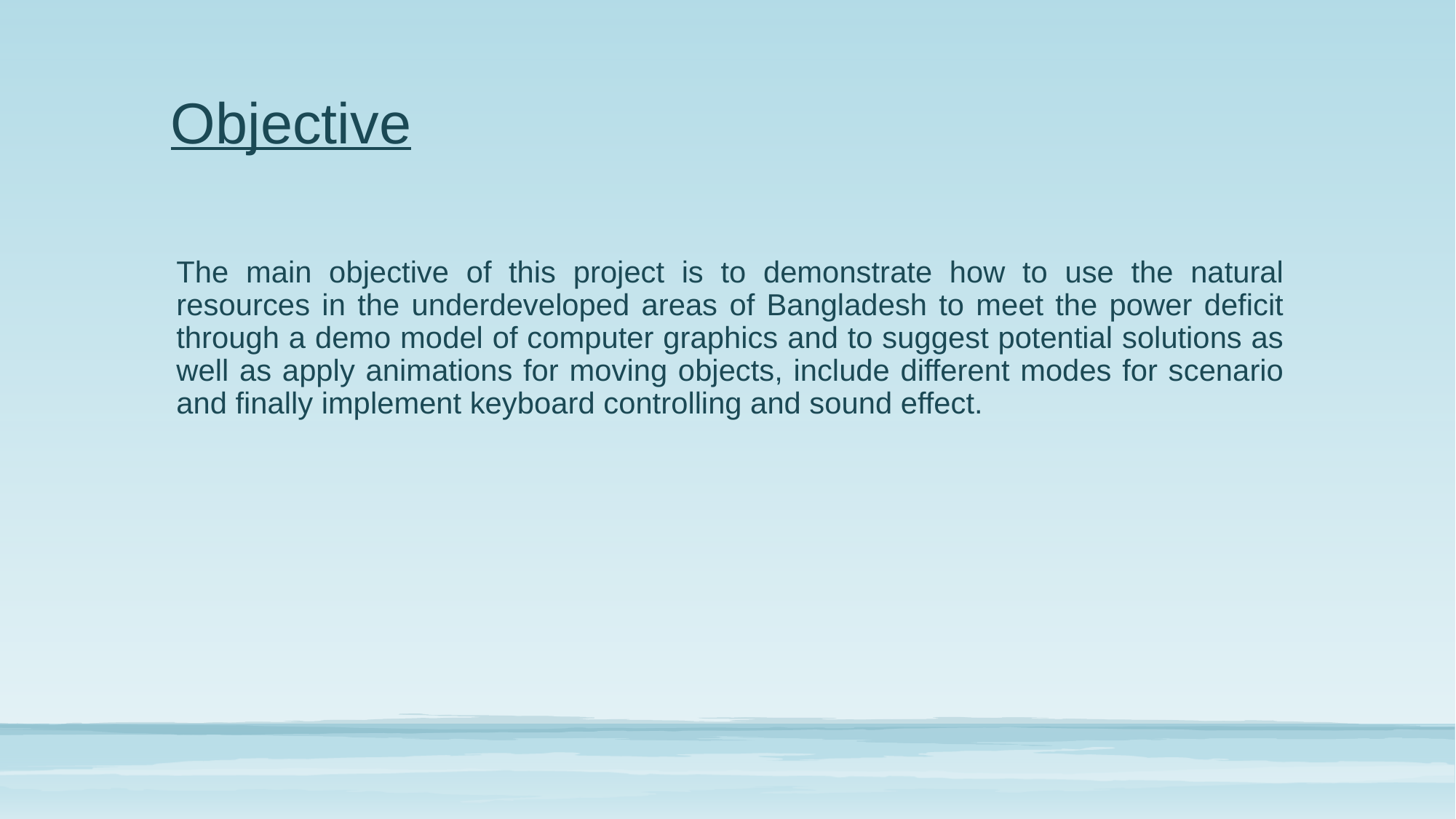

# Objective

The main objective of this project is to demonstrate how to use the natural resources in the underdeveloped areas of Bangladesh to meet the power deficit through a demo model of computer graphics and to suggest potential solutions as well as apply animations for moving objects, include different modes for scenario and finally implement keyboard controlling and sound effect.